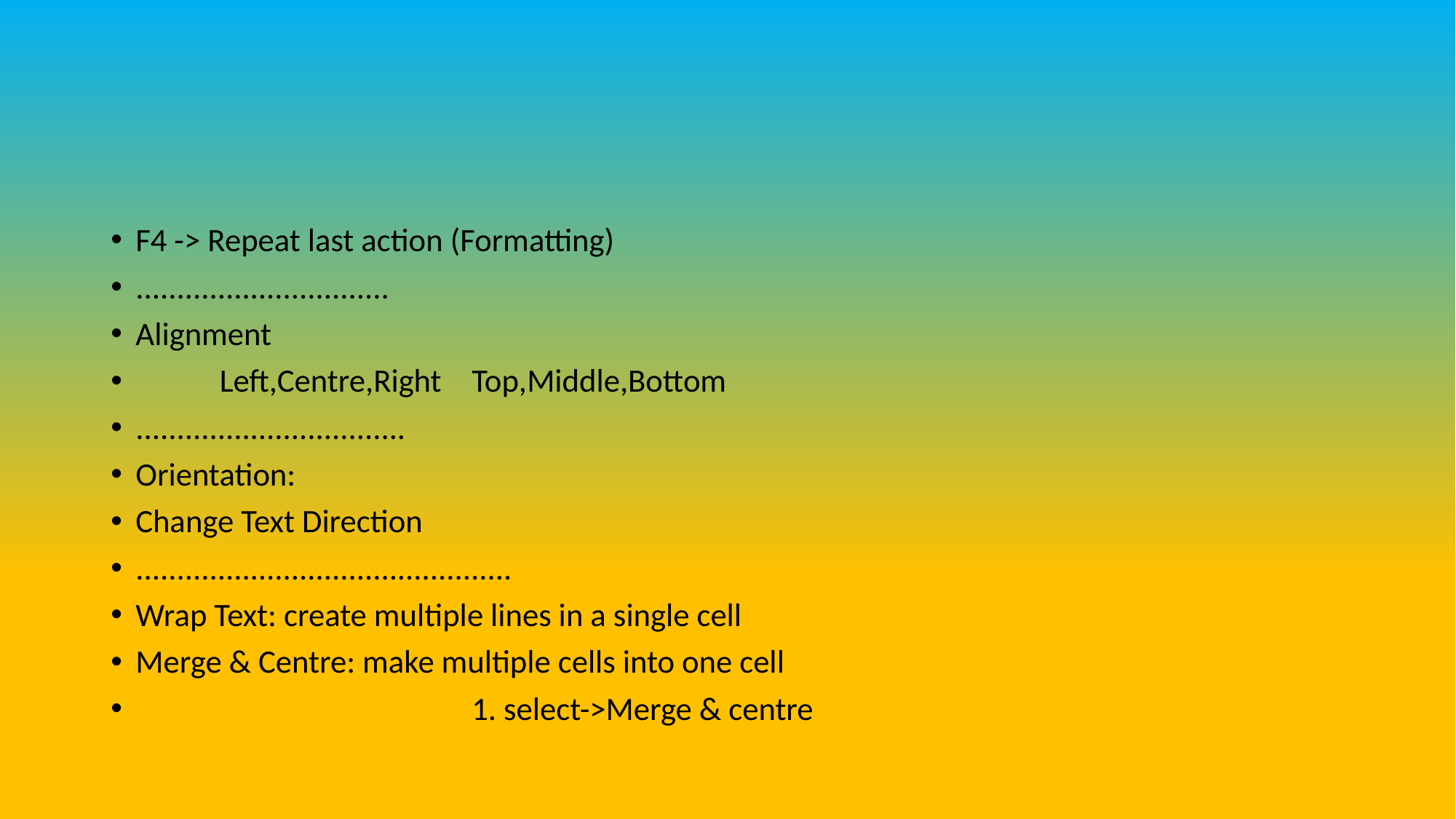

#
F4 -> Repeat last action (Formatting)
...............................
Alignment
 	Left,Centre,Right  	Top,Middle,Bottom
.................................
Orientation:
Change Text Direction
..............................................
Wrap Text: create multiple lines in a single cell
Merge & Centre: make multiple cells into one cell
 	 	 	 	1. select->Merge & centre